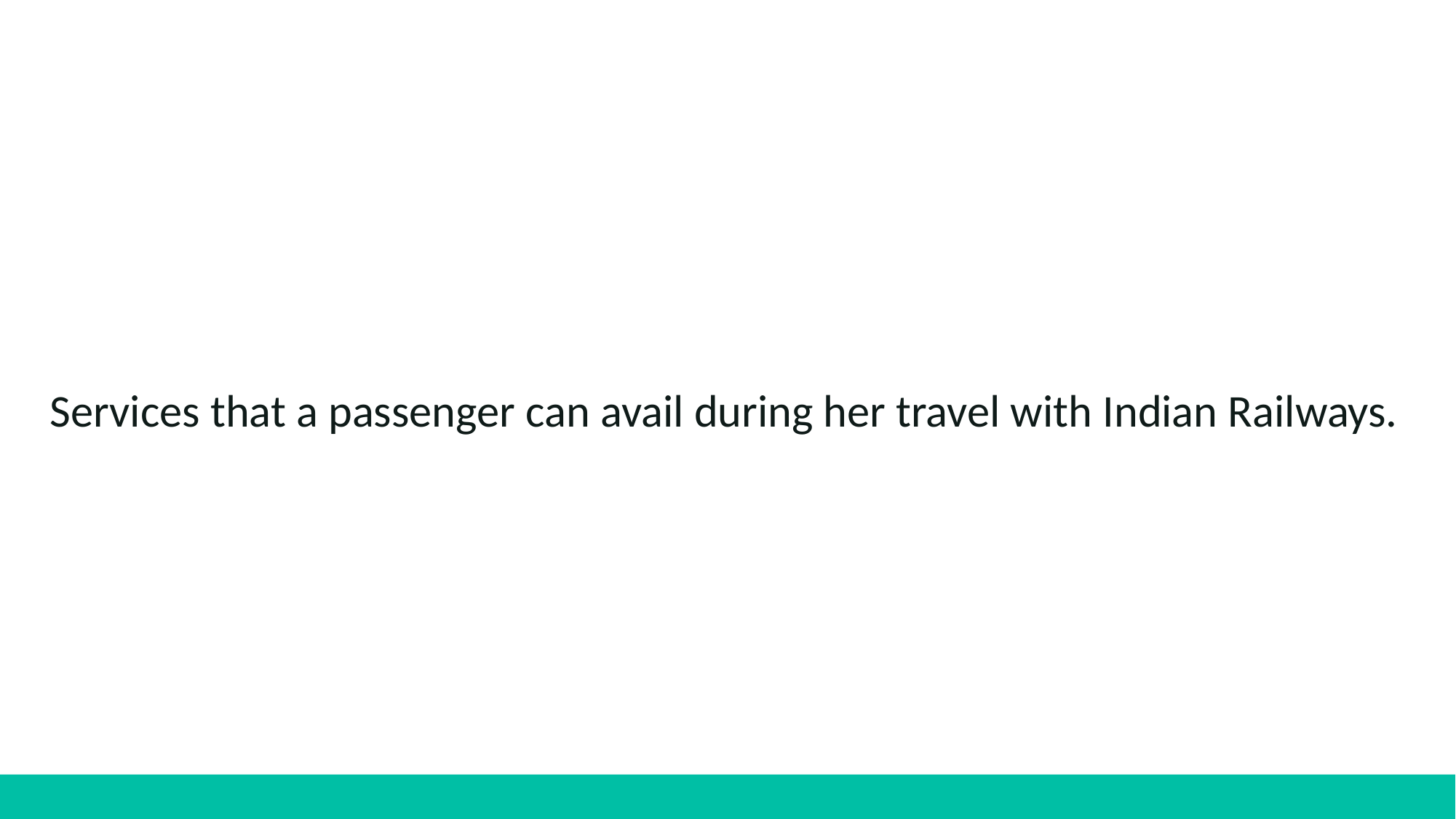

Services that a passenger can avail during her travel with Indian Railways.